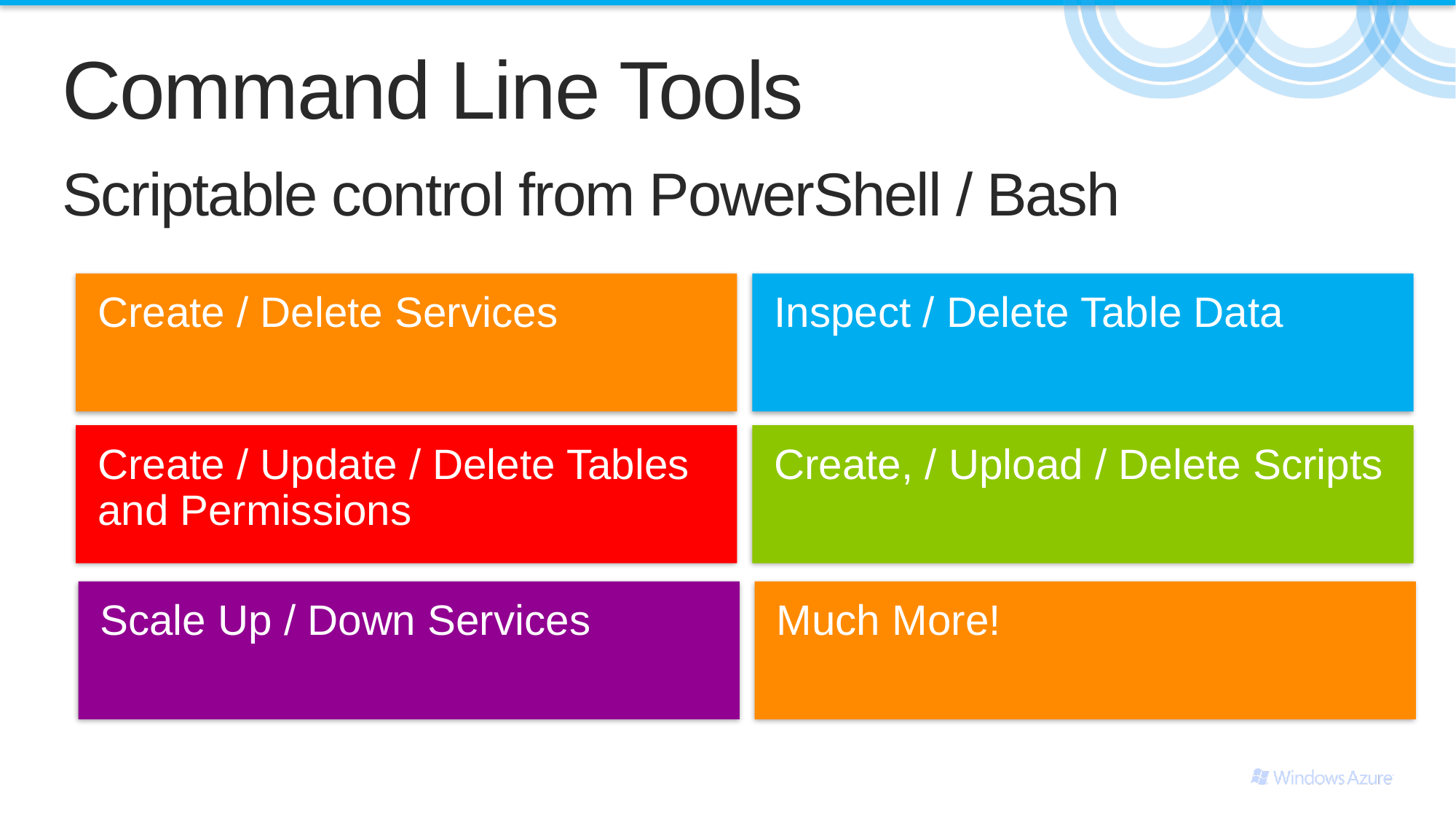

# Command Line Tools
Scriptable control from PowerShell / Bash
Create / Delete Services
Inspect / Delete Table Data
Create / Update / Delete Tables and Permissions
Create, / Upload / Delete Scripts
Scale Up / Down Services
Much More!